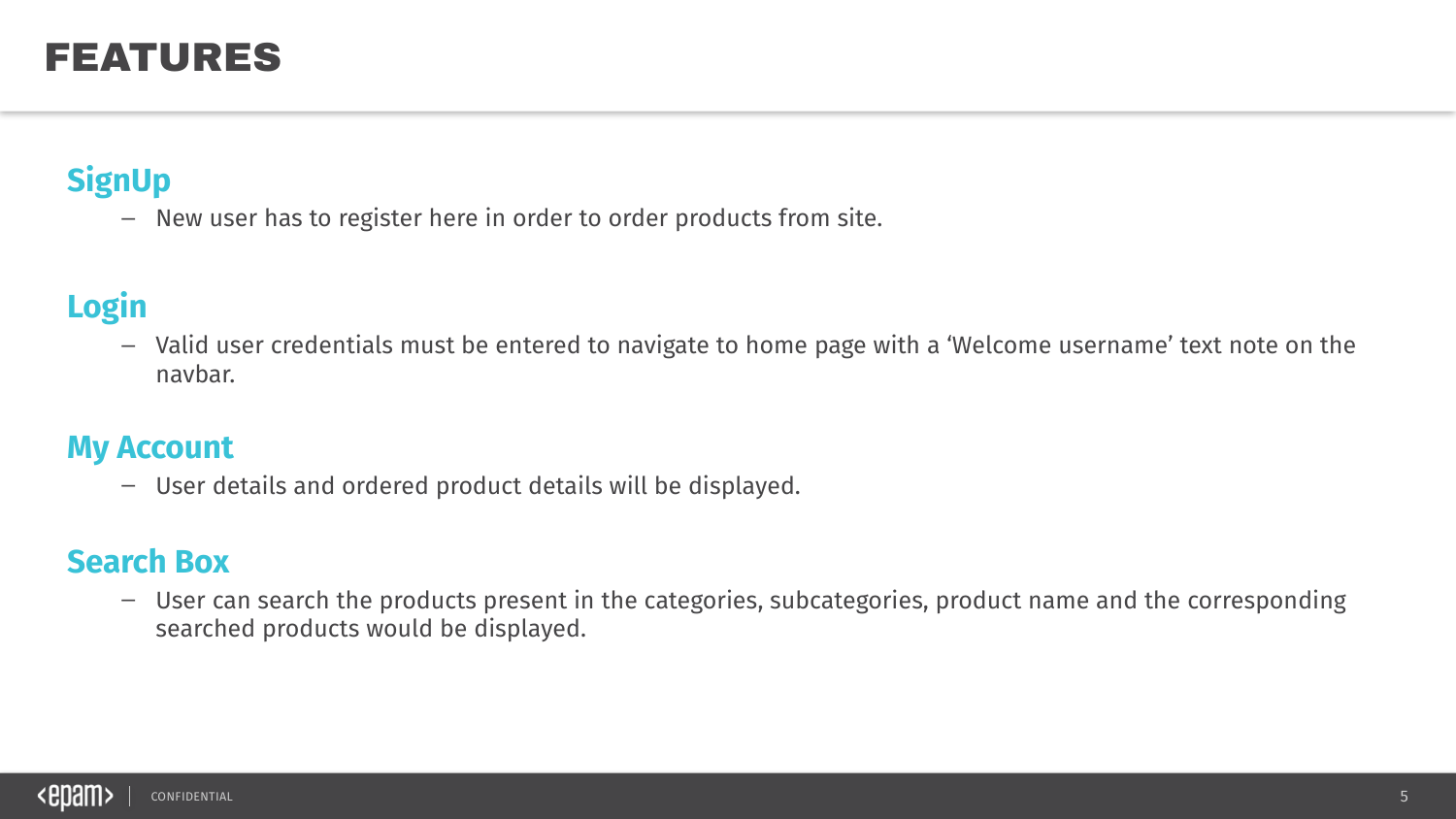

FEATURES
SignUp
New user has to register here in order to order products from site.

Login
Valid user credentials must be entered to navigate to home page with a ‘Welcome username’ text note on the navbar.

My Account
User details and ordered product details will be displayed.

Search Box
User can search the products present in the categories, subcategories, product name and the corresponding  searched products would be displayed.